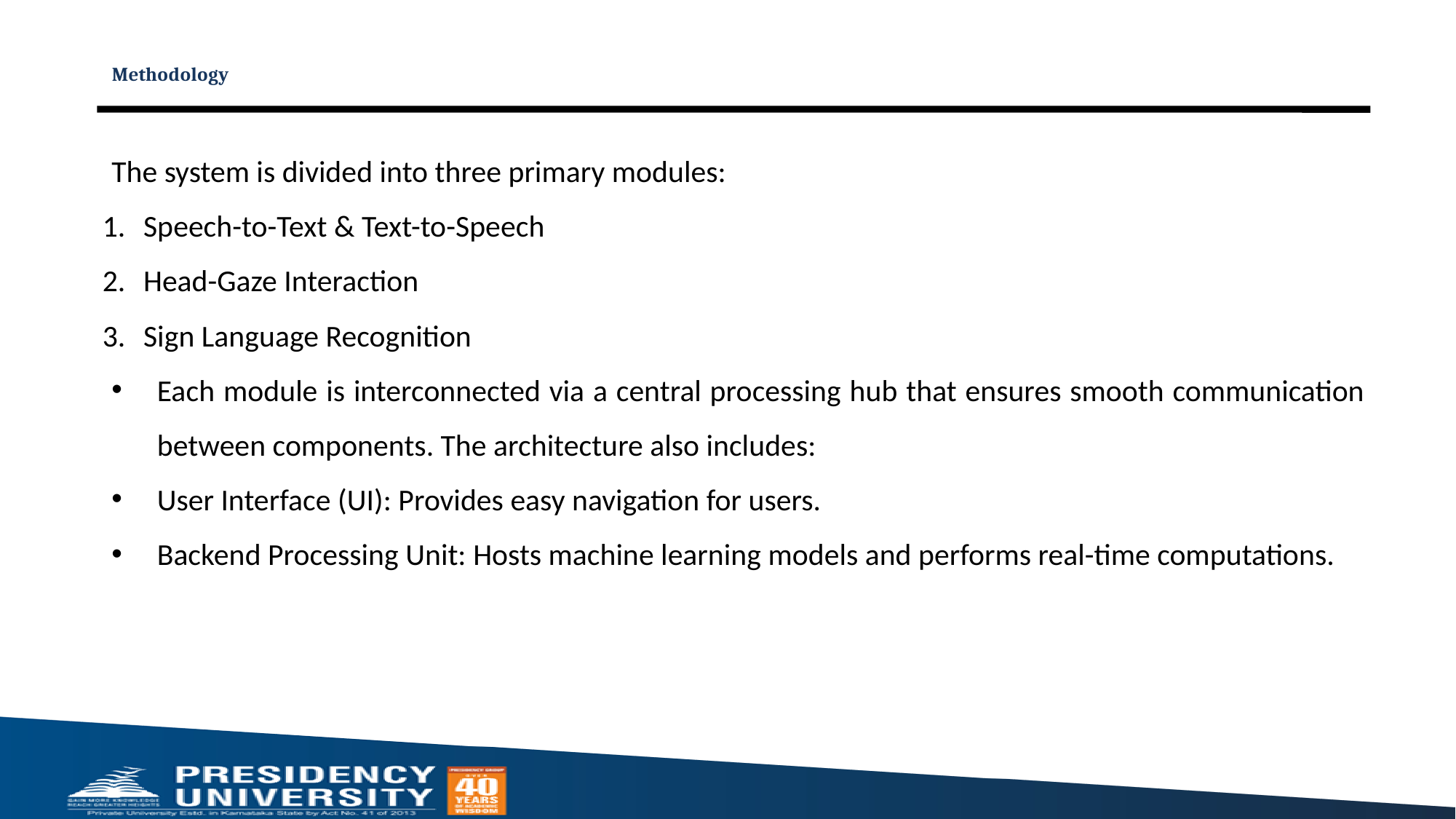

# Methodology
The system is divided into three primary modules:
Speech-to-Text & Text-to-Speech
Head-Gaze Interaction
Sign Language Recognition
Each module is interconnected via a central processing hub that ensures smooth communication between components. The architecture also includes:
User Interface (UI): Provides easy navigation for users.
Backend Processing Unit: Hosts machine learning models and performs real-time computations.